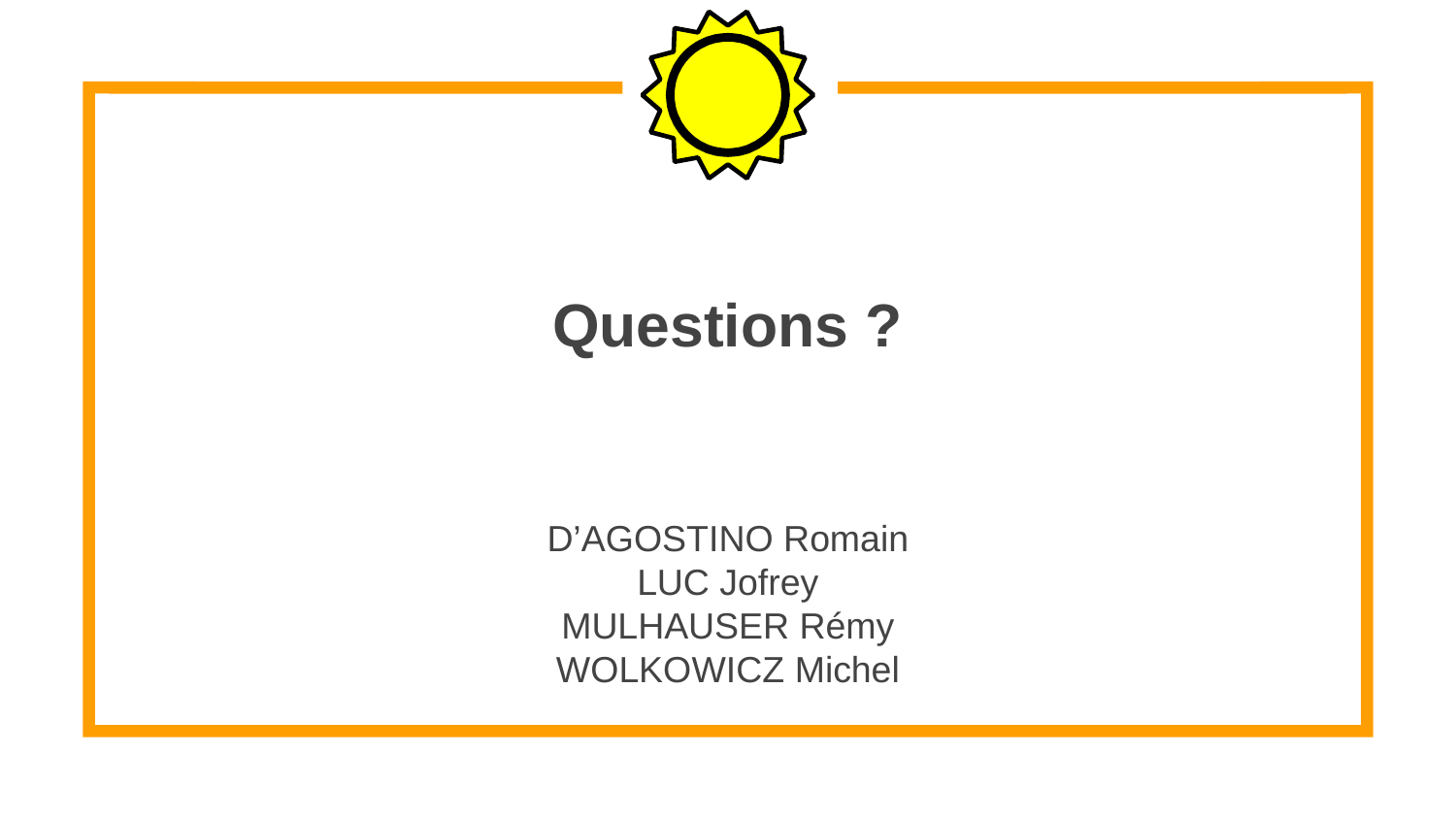

Questions ?
D’AGOSTINO Romain
LUC Jofrey
MULHAUSER Rémy
WOLKOWICZ Michel